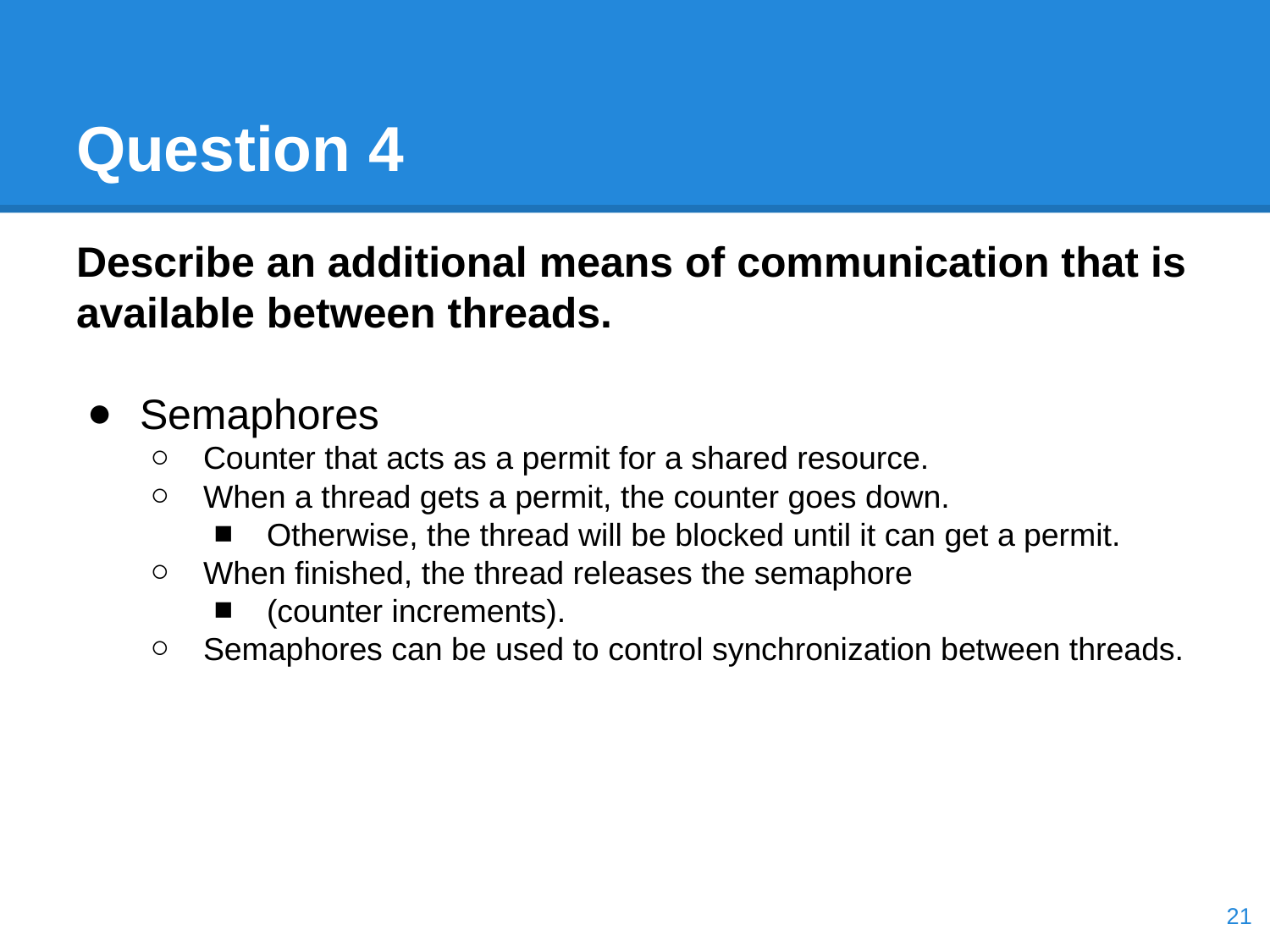

# Question 4
Describe an additional means of communication that is available between threads.

Semaphores
Counter that acts as a permit for a shared resource.
When a thread gets a permit, the counter goes down.
Otherwise, the thread will be blocked until it can get a permit.
When finished, the thread releases the semaphore
(counter increments).
Semaphores can be used to control synchronization between threads.
21